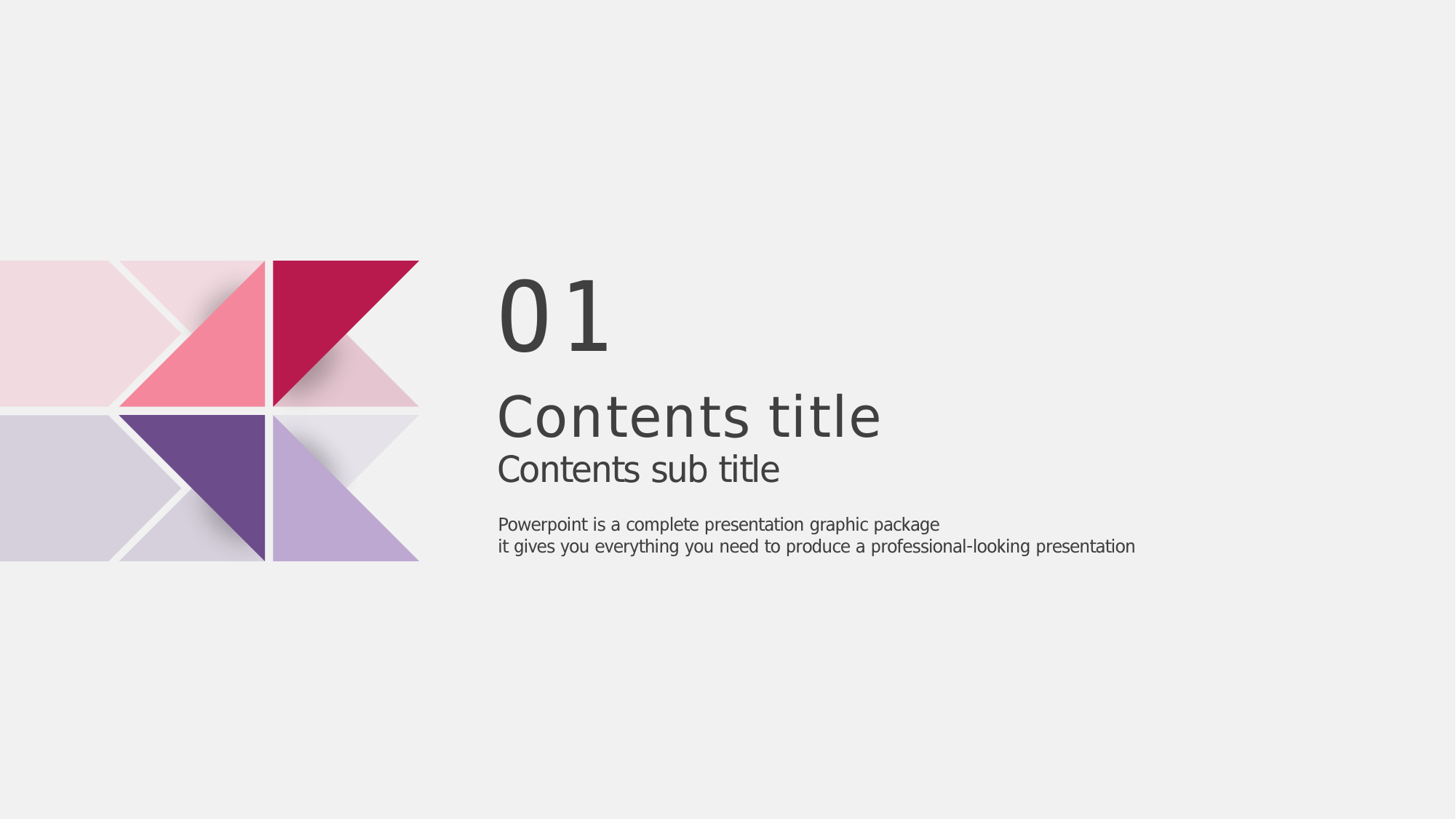

01
Contents title
Contents sub title
Powerpoint is a complete presentation graphic package
it gives you everything you need to produce a professional-looking presentation